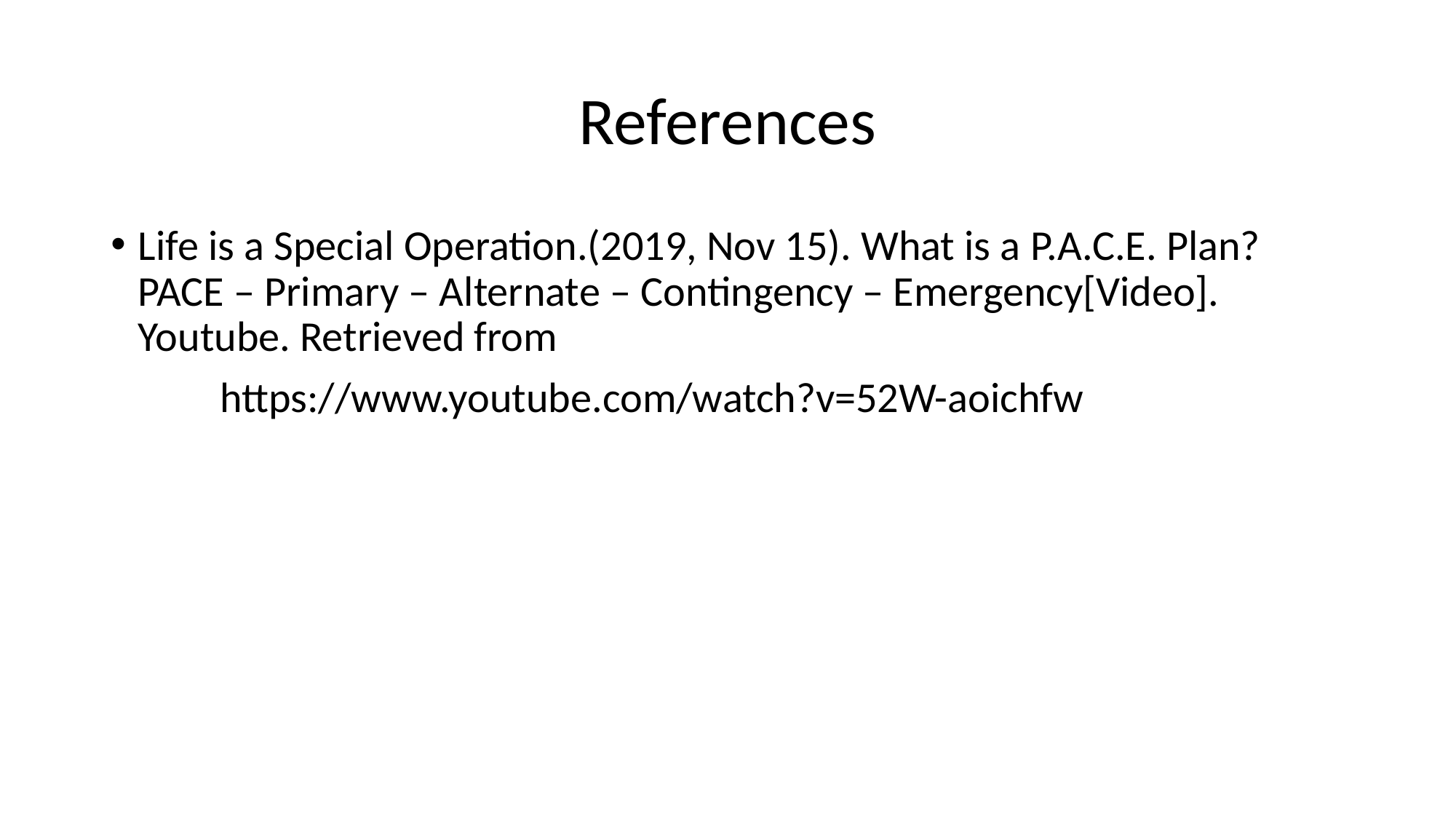

# References
Life is a Special Operation.(2019, Nov 15). What is a P.A.C.E. Plan? PACE – Primary – Alternate – Contingency – Emergency[Video]. Youtube. Retrieved from
https://www.youtube.com/watch?v=52W-aoichfw